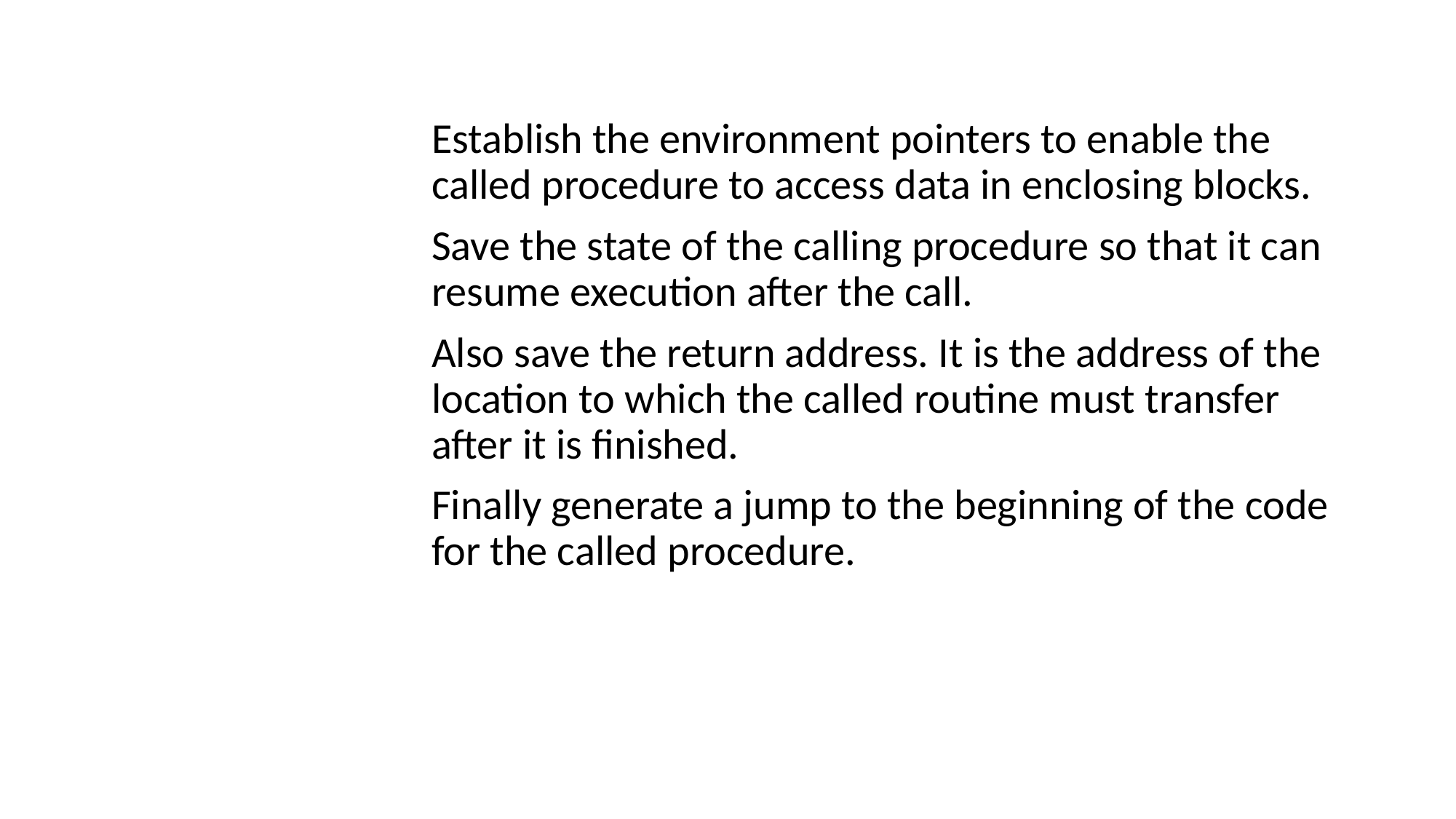

Establish the environment pointers to enable the called procedure to access data in enclosing blocks.
Save the state of the calling procedure so that it can resume execution after the call.
Also save the return address. It is the address of the location to which the called routine must transfer after it is finished.
Finally generate a jump to the beginning of the code for the called procedure.